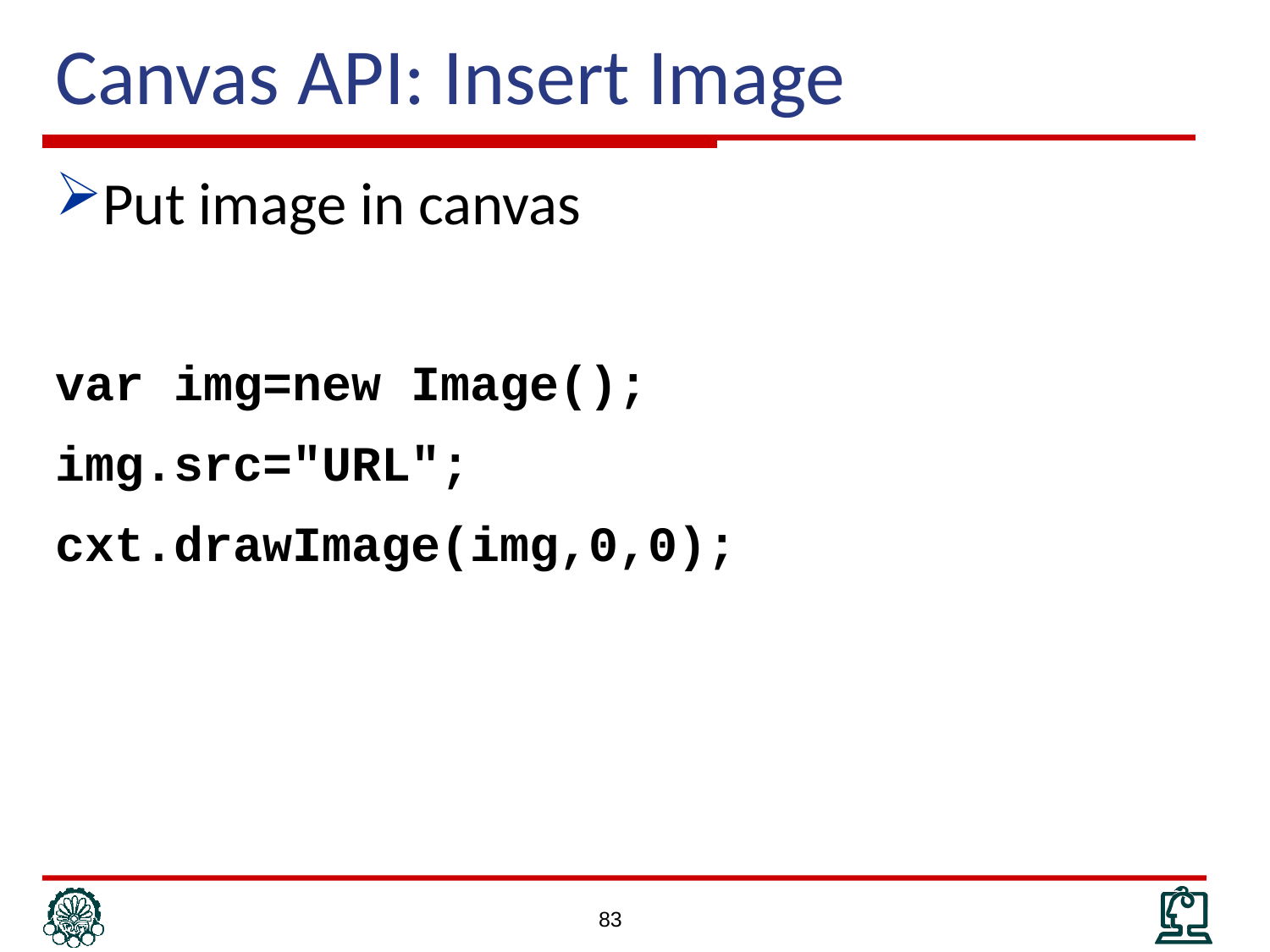

# Canvas API: Insert Image
Put image in canvas

var img=new Image();
img.src="URL";
cxt.drawImage(img,0,0);

83